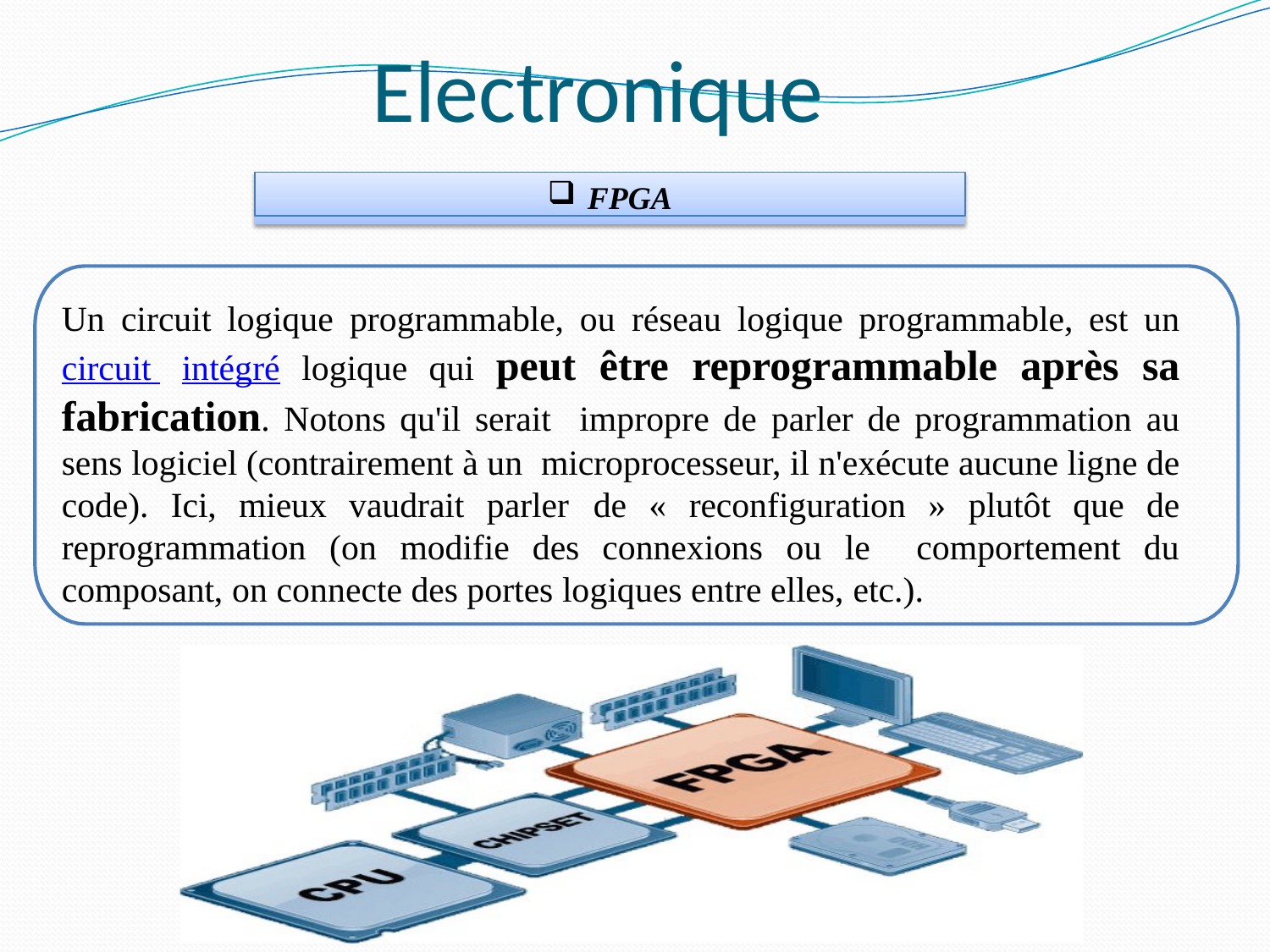

# Electronique

FPGA

Un circuit logique programmable, ou réseau logique programmable, est un circuit  intégré logique qui peut être reprogrammable après sa fabrication. Notons qu'il serait  impropre de parler de programmation au sens logiciel (contrairement à un  microprocesseur, il n'exécute aucune ligne de code). Ici, mieux vaudrait parler de « reconfiguration » plutôt que de reprogrammation (on modifie des connexions ou le  comportement du composant, on connecte des portes logiques entre elles, etc.).